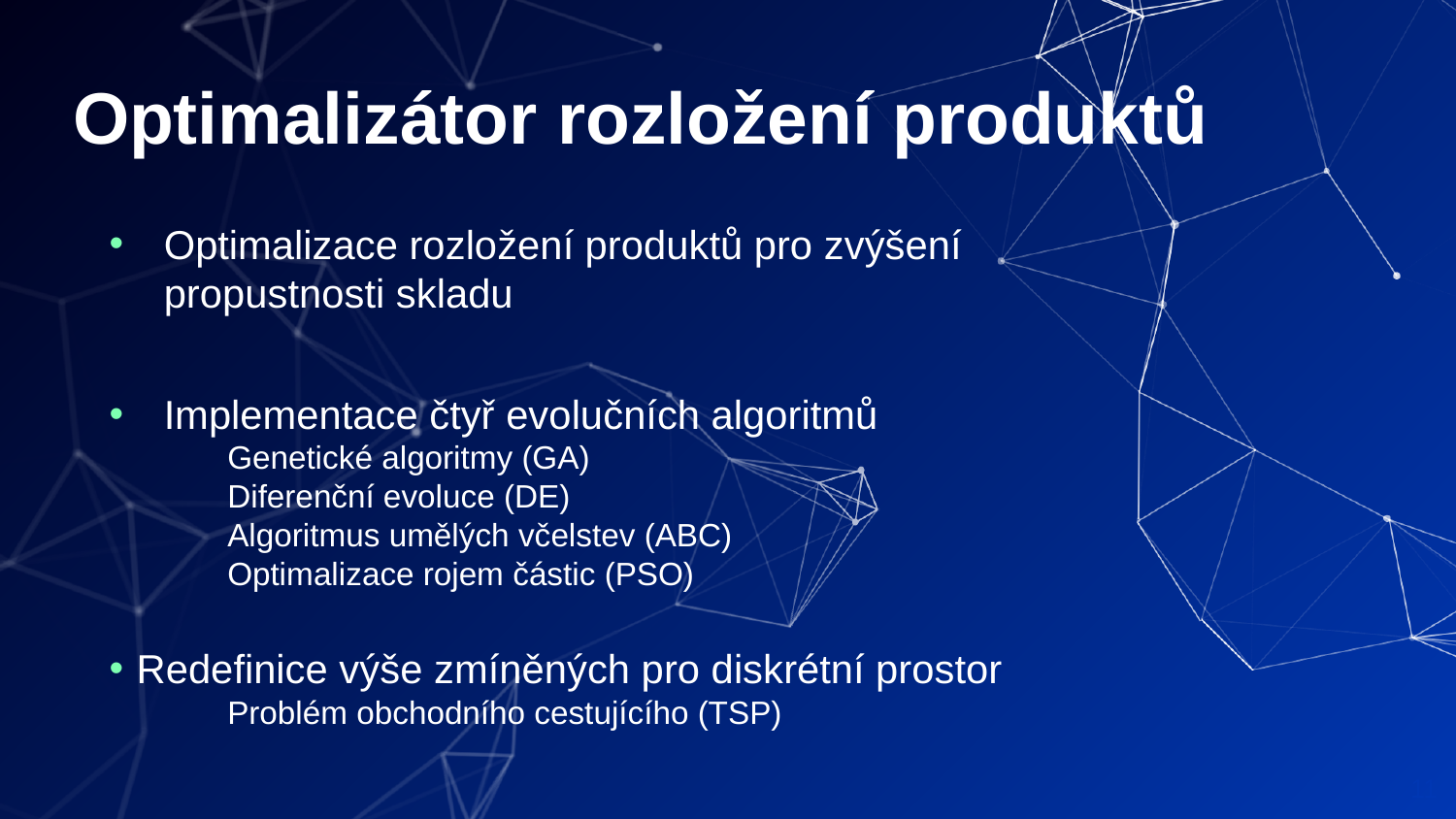

# Optimalizátor rozložení produktů
Optimalizace rozložení produktů pro zvýšení propustnosti skladu

Implementace čtyř evolučních algoritmů
Genetické algoritmy (GA)
Diferenční evoluce (DE)
Algoritmus umělých včelstev (ABC)
Optimalizace rojem částic (PSO)

Redefinice výše zmíněných pro diskrétní prostor
Problém obchodního cestujícího (TSP)
11